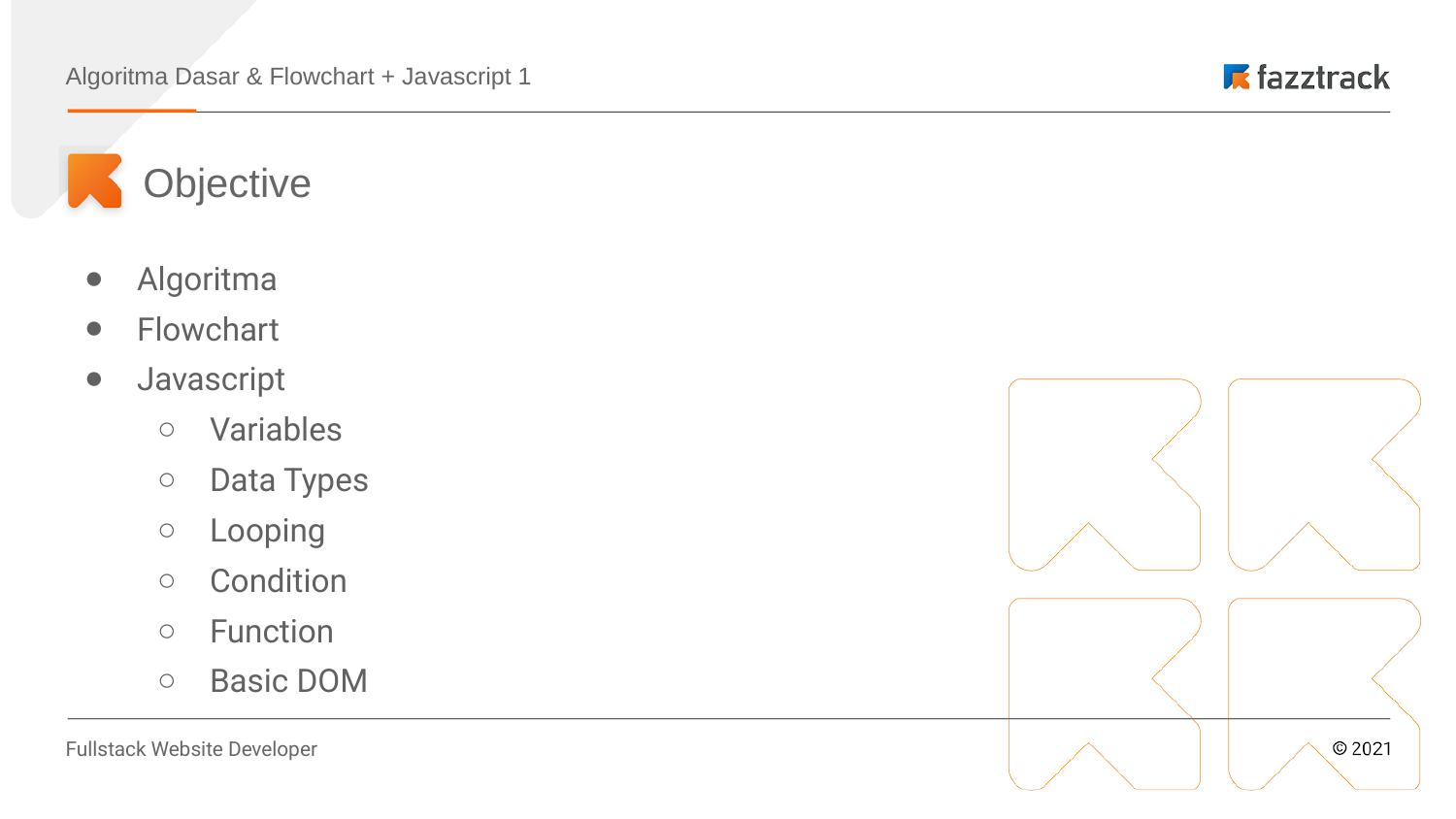

Algoritma Dasar & Flowchart + Javascript 1
Objective
Algoritma
Flowchart
Javascript
Variables
Data Types
Looping
Condition
Function
Basic DOM
Fullstack Website Developer